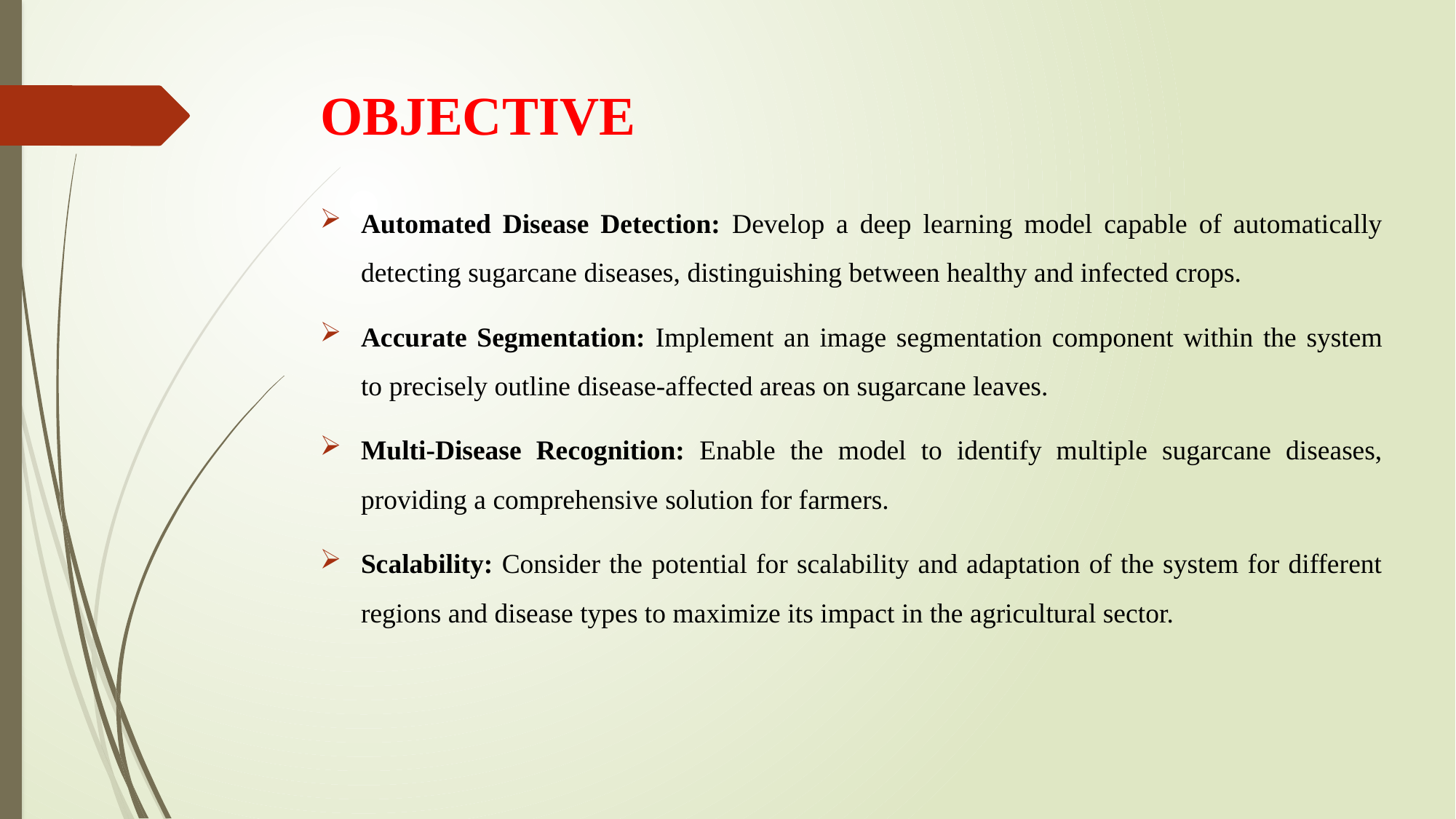

# OBJECTIVE
Automated Disease Detection: Develop a deep learning model capable of automatically detecting sugarcane diseases, distinguishing between healthy and infected crops.
Accurate Segmentation: Implement an image segmentation component within the system to precisely outline disease-affected areas on sugarcane leaves.
Multi-Disease Recognition: Enable the model to identify multiple sugarcane diseases, providing a comprehensive solution for farmers.
Scalability: Consider the potential for scalability and adaptation of the system for different regions and disease types to maximize its impact in the agricultural sector.